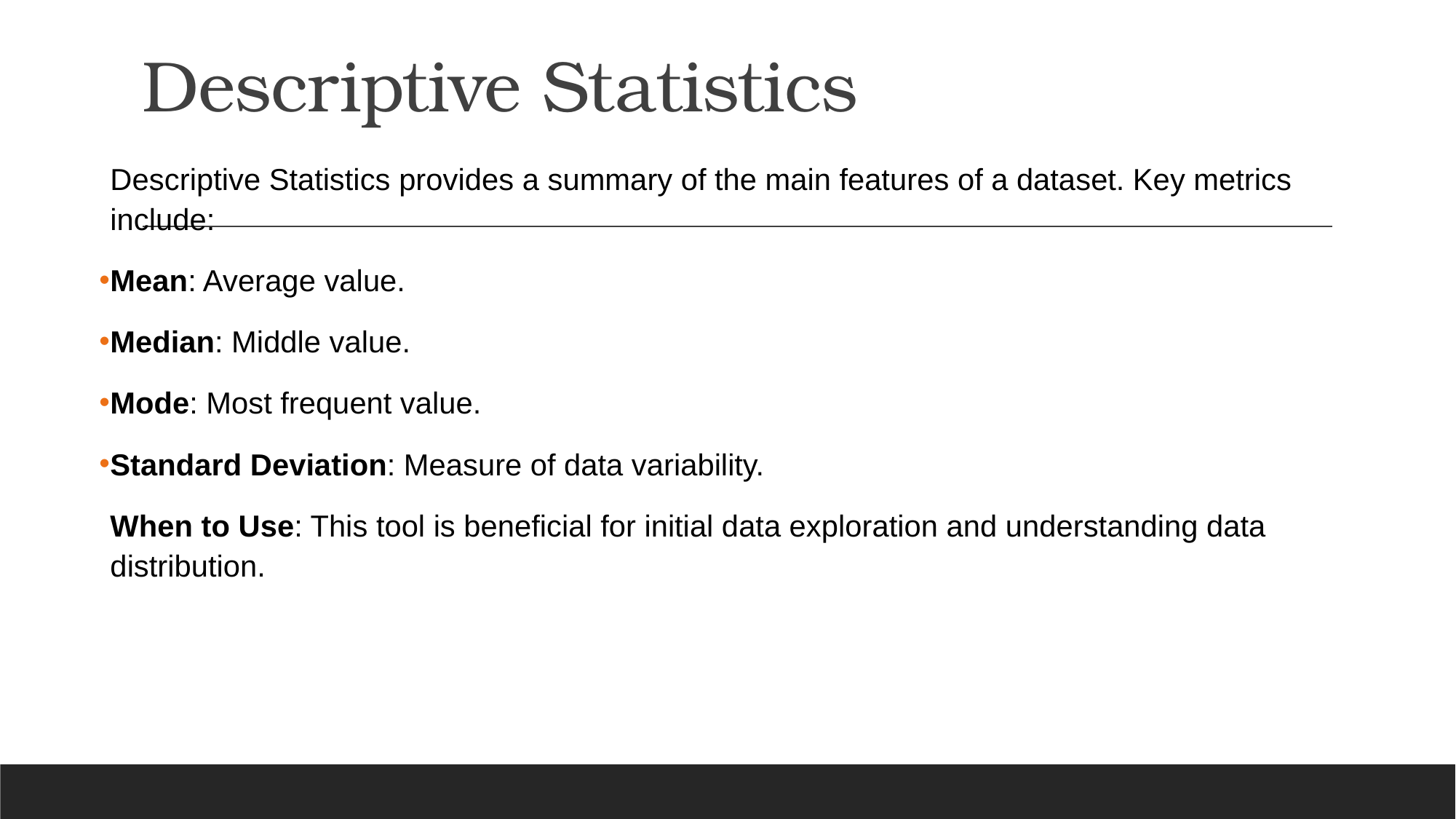

# Descriptive Statistics
Descriptive Statistics provides a summary of the main features of a dataset. Key metrics include:
Mean: Average value.
Median: Middle value.
Mode: Most frequent value.
Standard Deviation: Measure of data variability.
When to Use: This tool is beneficial for initial data exploration and understanding data distribution.